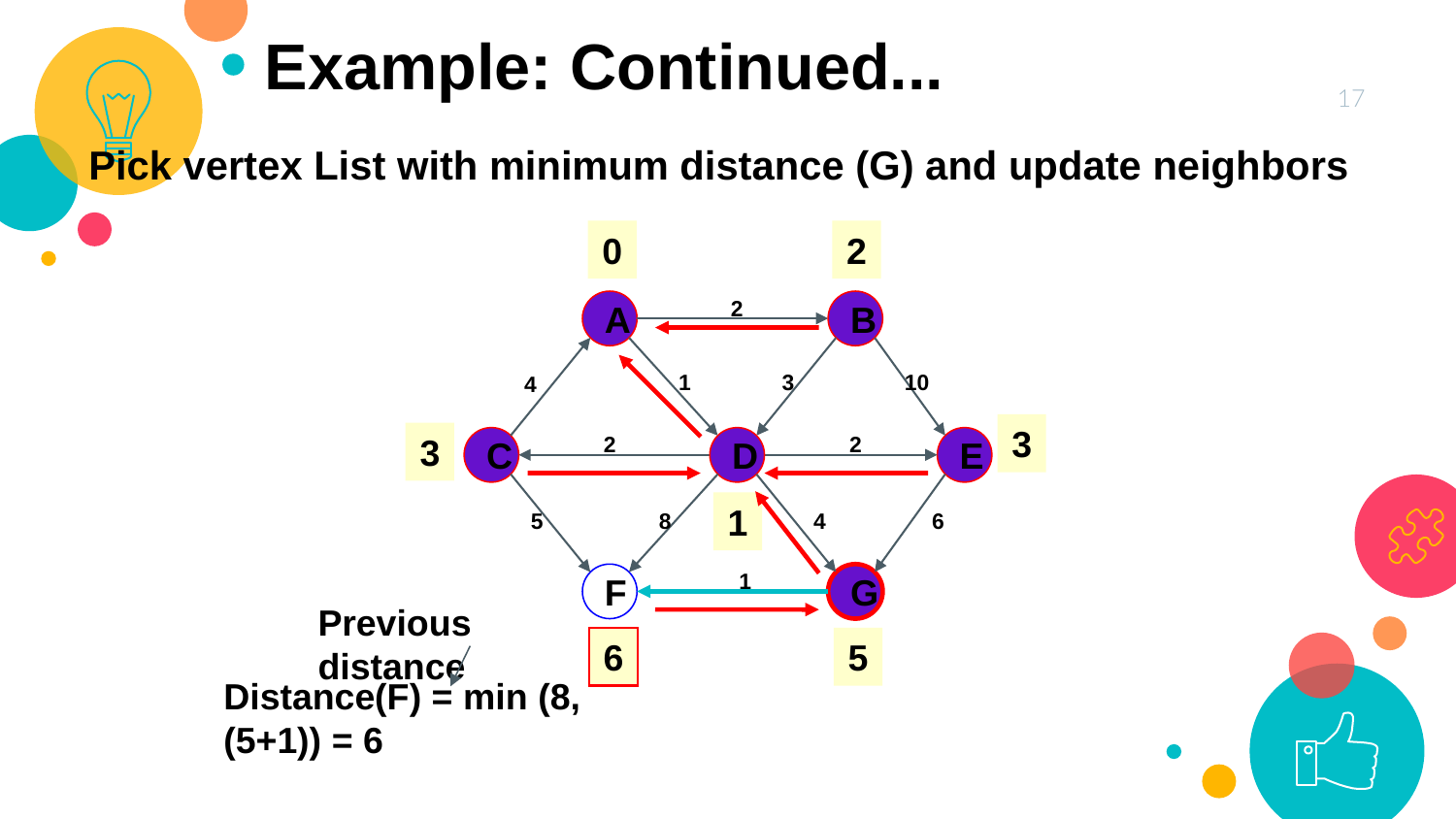

Example: Continued...
17
Pick vertex List with minimum distance (G) and update neighbors
0
2
2
A
B

1
3
10
4
3
3
2
2
C
D
E

1
5
8
4
6
1
F
G
Previous distance

6
5

Distance(F) = min (8, (5+1)) = 6